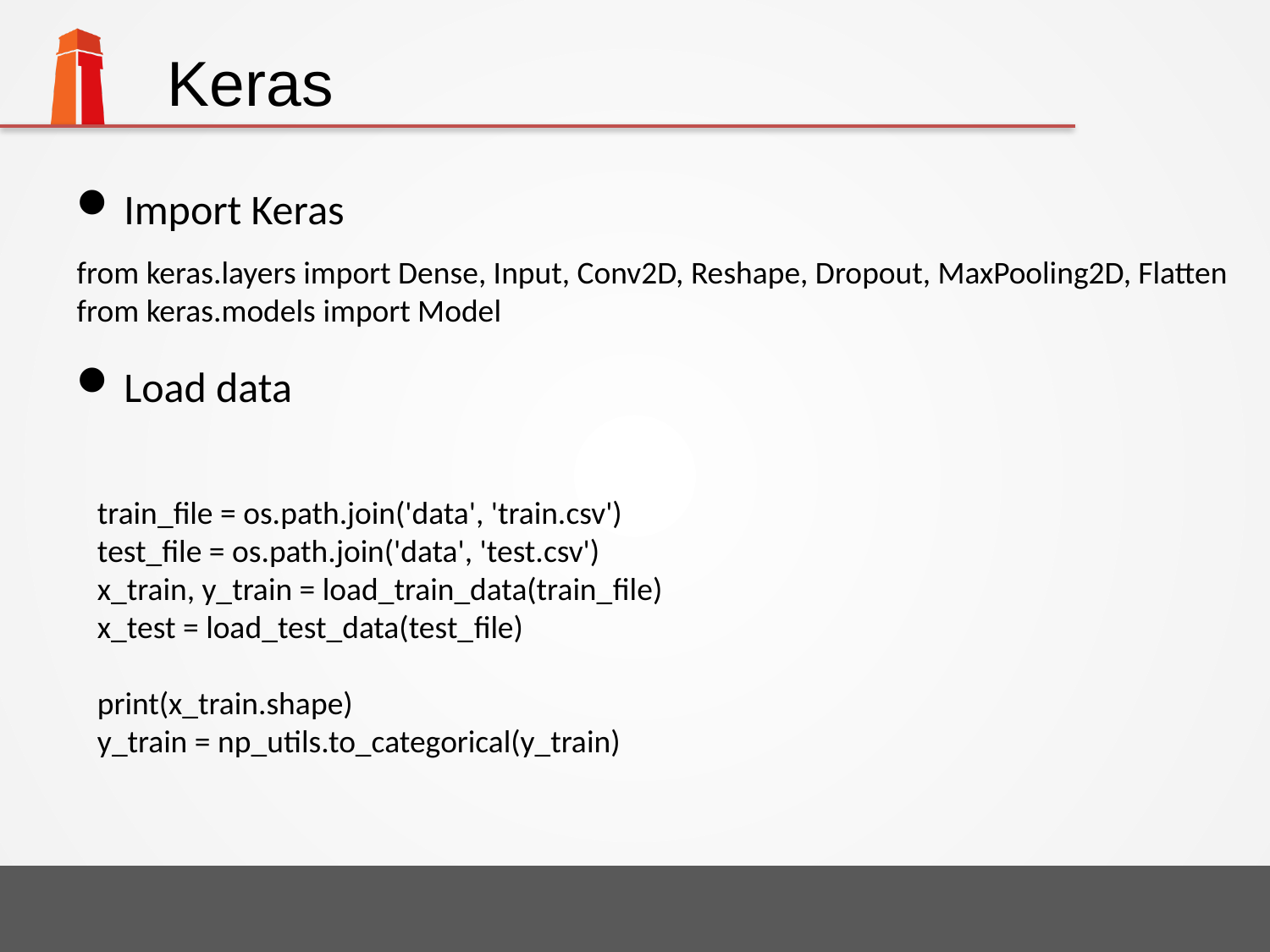

# Keras
Import Keras

Load data
from keras.layers import Dense, Input, Conv2D, Reshape, Dropout, MaxPooling2D, Flatten
from keras.models import Model
train_file = os.path.join('data', 'train.csv')
test_file = os.path.join('data', 'test.csv')
x_train, y_train = load_train_data(train_file)
x_test = load_test_data(test_file)

print(x_train.shape)
y_train = np_utils.to_categorical(y_train)